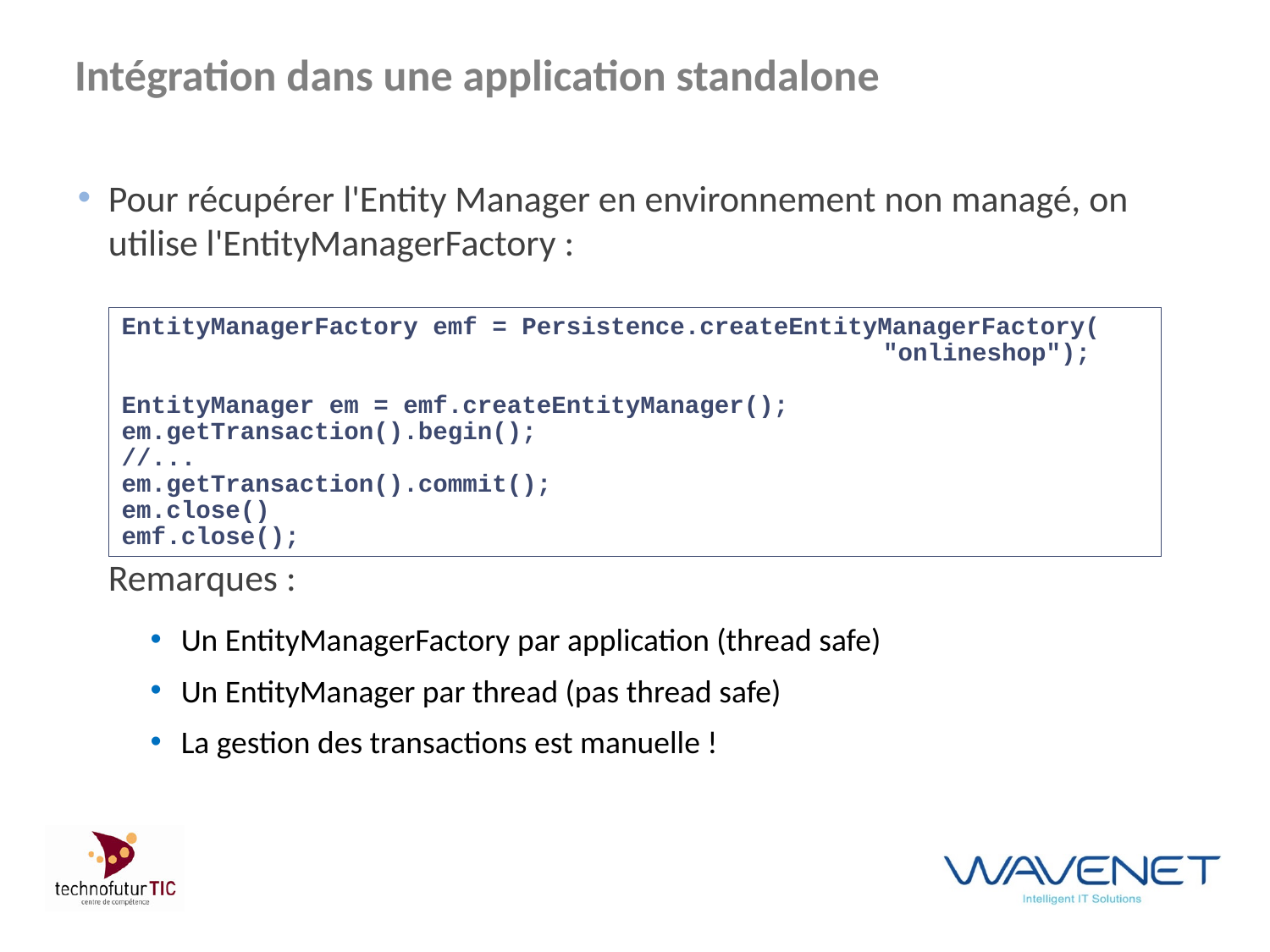

# Intégration dans une application standalone
Pour récupérer l'Entity Manager en environnement non managé, on utilise l'EntityManagerFactory :

	Remarques :
Un EntityManagerFactory par application (thread safe)
Un EntityManager par thread (pas thread safe)
La gestion des transactions est manuelle !
EntityManagerFactory emf = Persistence.createEntityManagerFactory(
												"onlineshop");

EntityManager em = emf.createEntityManager();
em.getTransaction().begin();
//...
em.getTransaction().commit();
em.close()
emf.close();